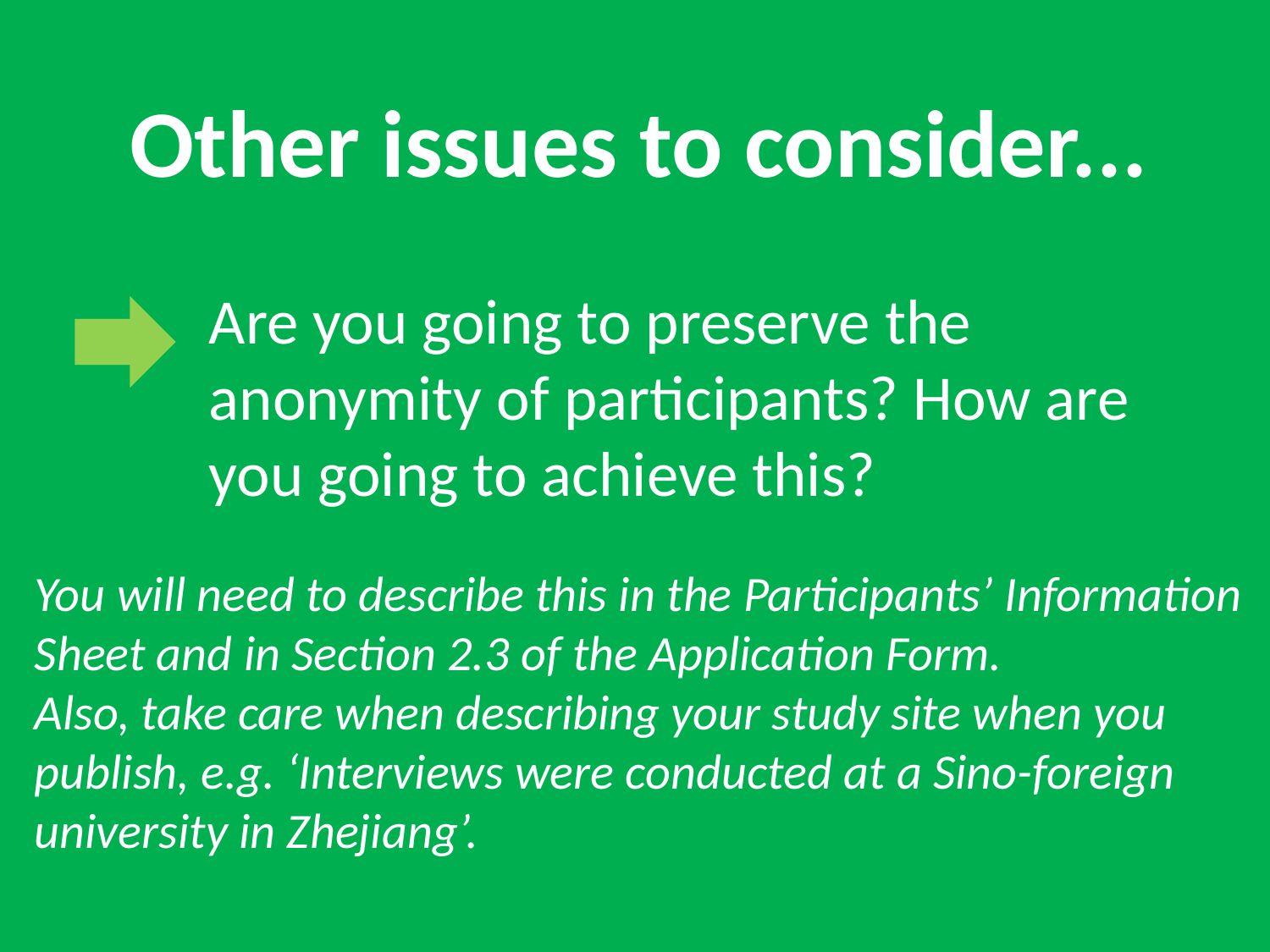

Other issues to consider...
Are you going to preserve the anonymity of participants? How are you going to achieve this?

You will need to describe this in the Participants’ Information Sheet and in Section 2.3 of the Application Form.
Also, take care when describing your study site when you publish, e.g. ‘Interviews were conducted at a Sino-foreign university in Zhejiang’.